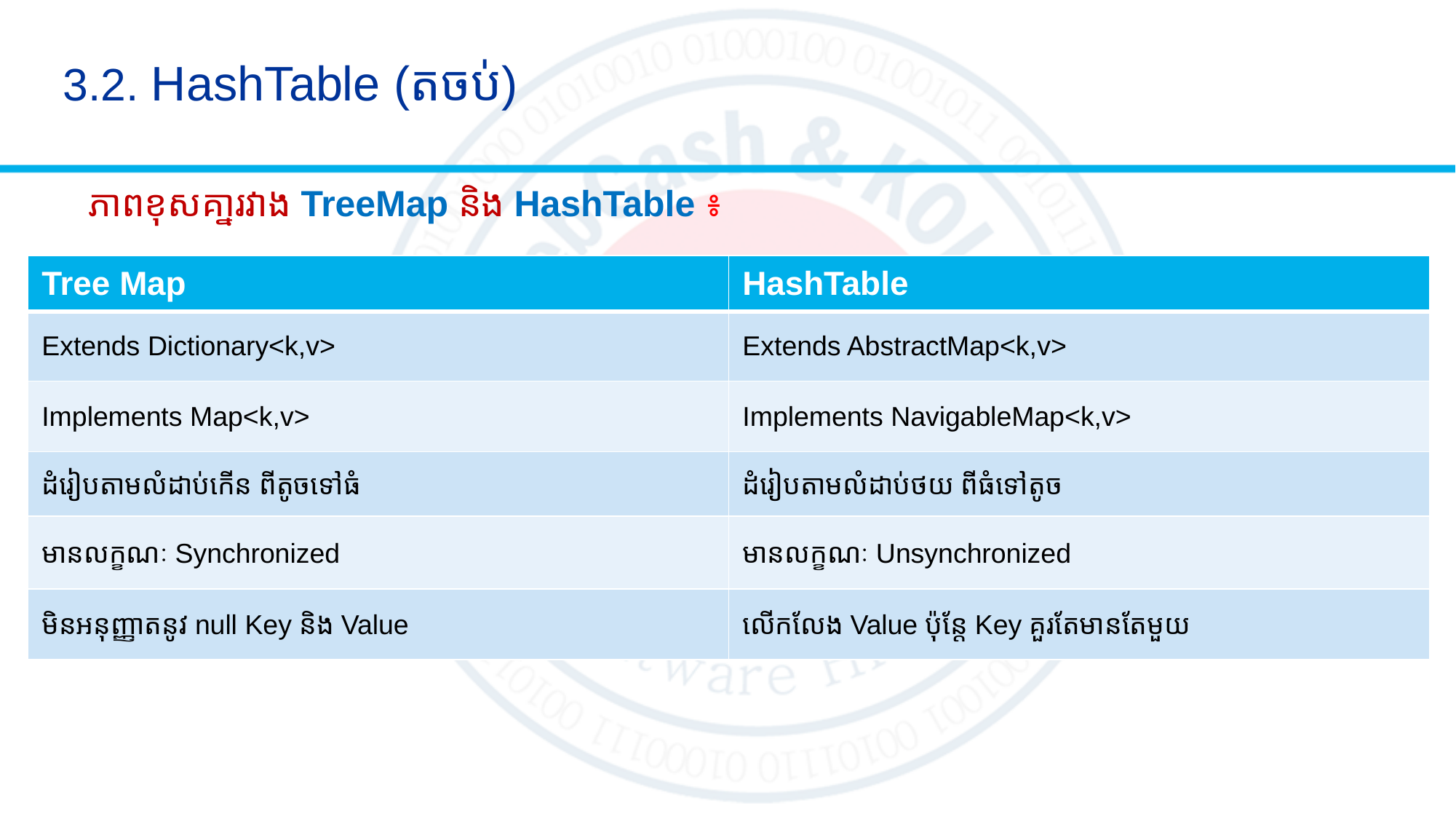

# 3.2. HashTable (តចប់)
ភាពខុសគា្នរវាង TreeMap និង HashTable ៖

| Tree Map | HashTable |
| --- | --- |
| Extends Dictionary<k,v> | Extends AbstractMap<k,v> |
| Implements Map<k,v> | Implements NavigableMap<k,v> |
| ដំរៀបតាមលំដាប់កើន ពីតូចទៅធំ | ដំរៀបតាមលំដាប់ថយ ពីធំទៅតូច |
| មានលក្ខណៈ Synchronized | មានលក្ខណៈ Unsynchronized |
| មិនអនុញ្ញាតនូវ null Key ​និង Value | លើកលែង Value ​ប៉ុន្តែ Key គួរតែមានតែមួយ |